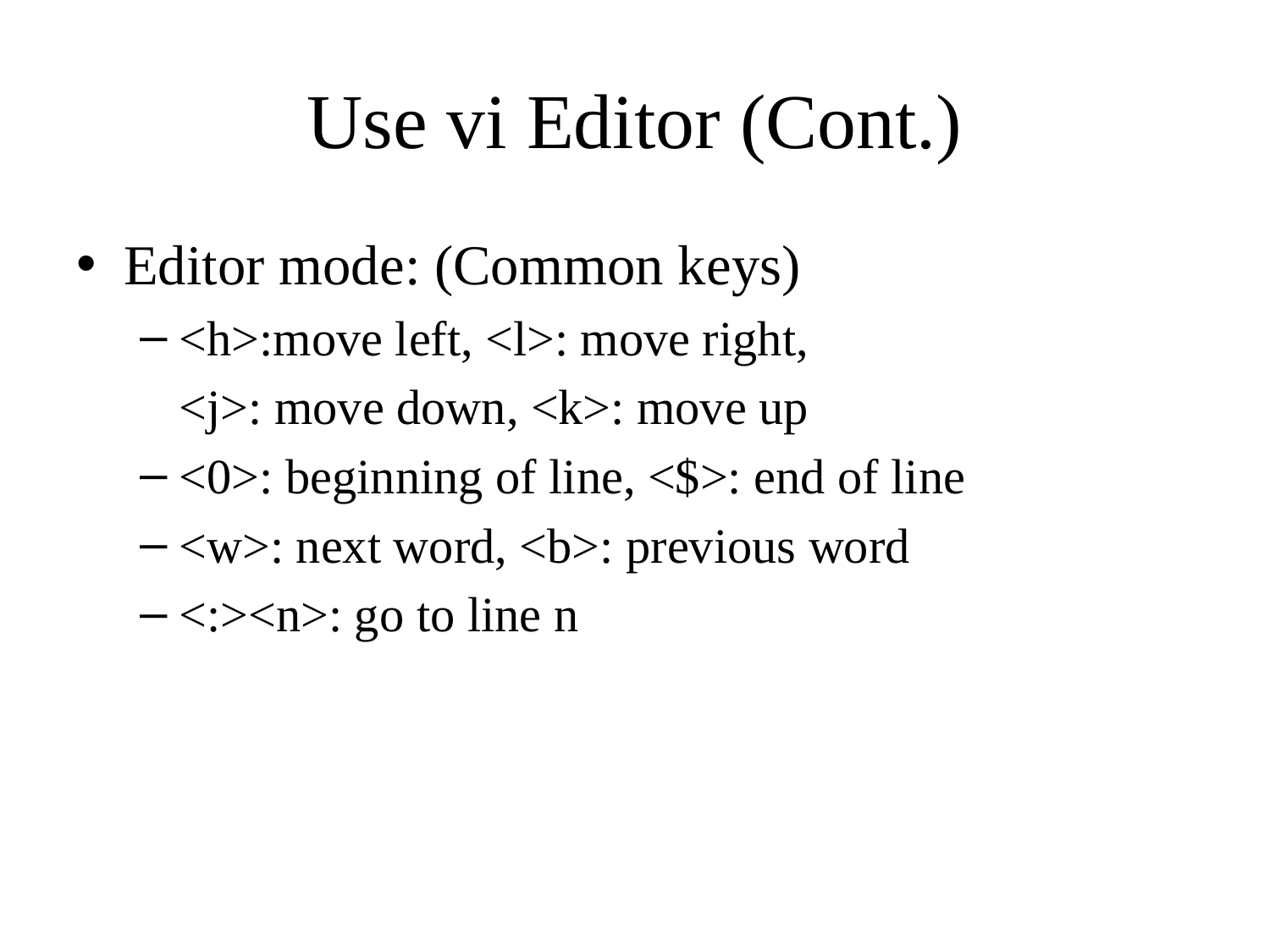

# Use vi Editor (Cont.)
Editor mode: (Common keys)
<h>:move left, <l>: move right,
	<j>: move down, <k>: move up
<0>: beginning of line, <$>: end of line
<w>: next word, <b>: previous word
<:><n>: go to line n